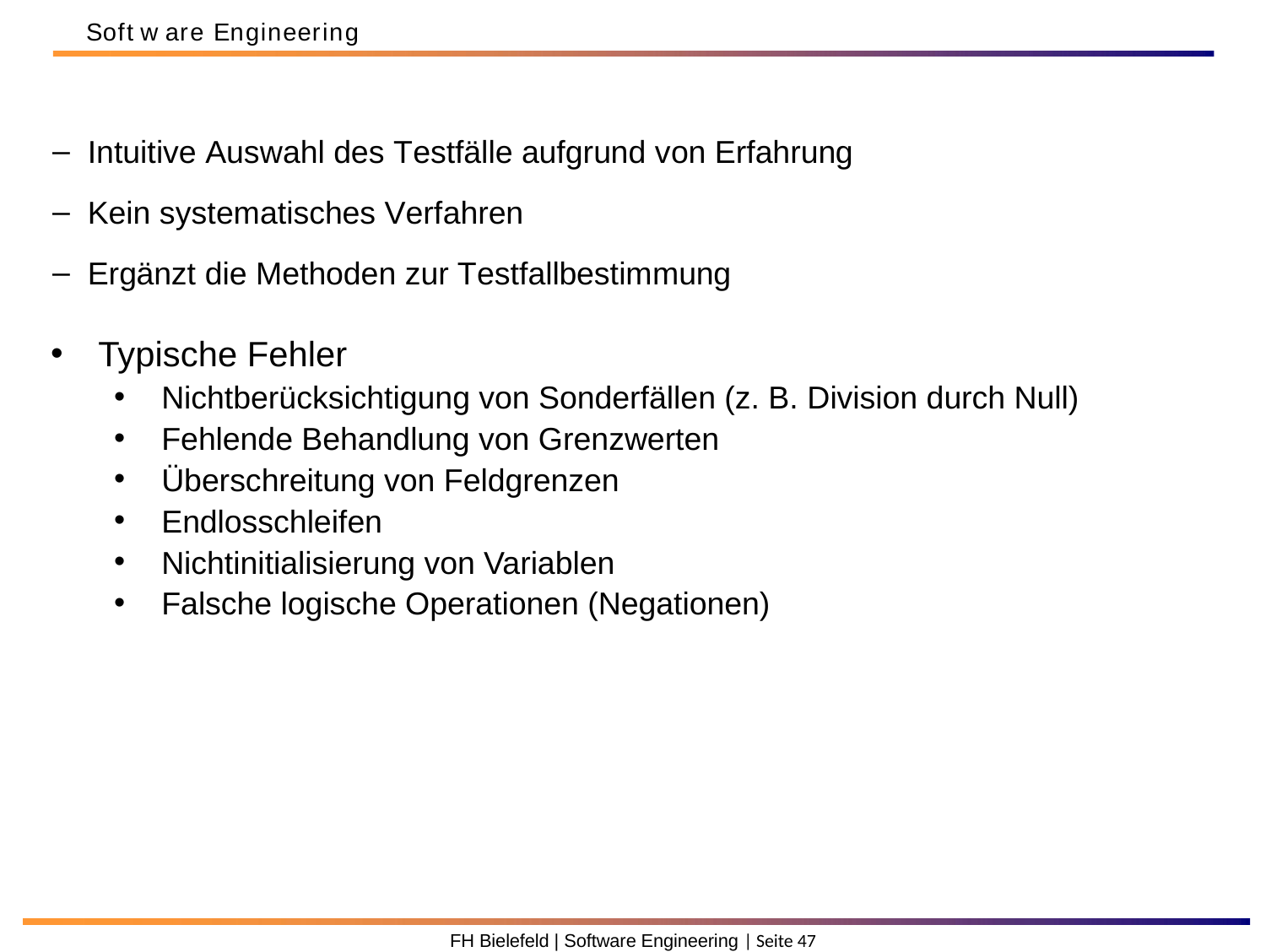

Soft w are Engineering

Intuitive Auswahl des Testfälle aufgrund von Erfahrung
Kein systematisches Verfahren
Ergänzt die Methoden zur Testfallbestimmung

Typische Fehler
Nichtberücksichtigung von Sonderfällen (z. B. Division durch Null)
Fehlende Behandlung von Grenzwerten
Überschreitung von Feldgrenzen
Endlosschleifen
Nichtinitialisierung von Variablen
Falsche logische Operationen (Negationen)